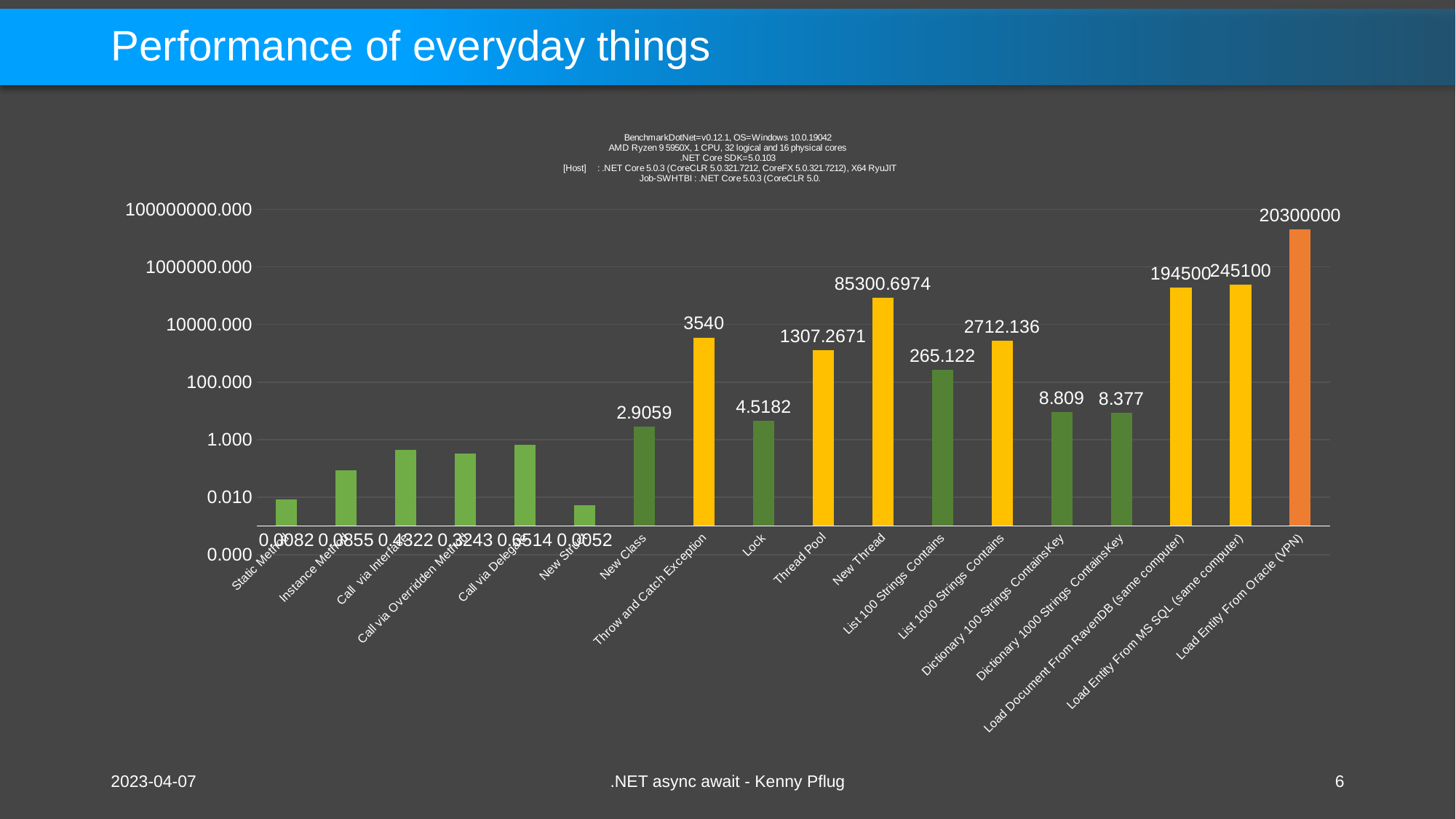

# Performance of everyday things

### Chart: BenchmarkDotNet=v0.12.1, OS=Windows 10.0.19042
AMD Ryzen 9 5950X, 1 CPU, 32 logical and 16 physical cores
.NET Core SDK=5.0.103
  [Host]     : .NET Core 5.0.3 (CoreCLR 5.0.321.7212, CoreFX 5.0.321.7212), X64 RyuJIT
  Job-SWHTBI : .NET Core 5.0.3 (CoreCLR 5.0.

| Category | Time in ns |
|---|---|
| Static Method | 0.0082 |
| Instance Method | 0.0855 |
| Call  via Interface | 0.4322 |
| Call via Overridden Method | 0.3243 |
| Call via Delegate | 0.6514 |
| New Struct | 0.0052 |
| New Class | 2.9059 |
| Throw and Catch Exception | 3540.0 |
| Lock | 4.5182 |
| Thread Pool | 1307.2671 |
| New Thread | 85300.6974 |
| List 100 Strings Contains | 265.122 |
| List 1000 Strings Contains | 2712.136 |
| Dictionary 100 Strings ContainsKey | 8.809 |
| Dictionary 1000 Strings ContainsKey | 8.377 |
| Load Document From RavenDB (same computer) | 194500.0 |
| Load Entity From MS SQL (same computer) | 245100.0 |
| Load Entity From Oracle (VPN) | 20300000.0 |
2023-04-07
.NET async await - Kenny Pflug
6